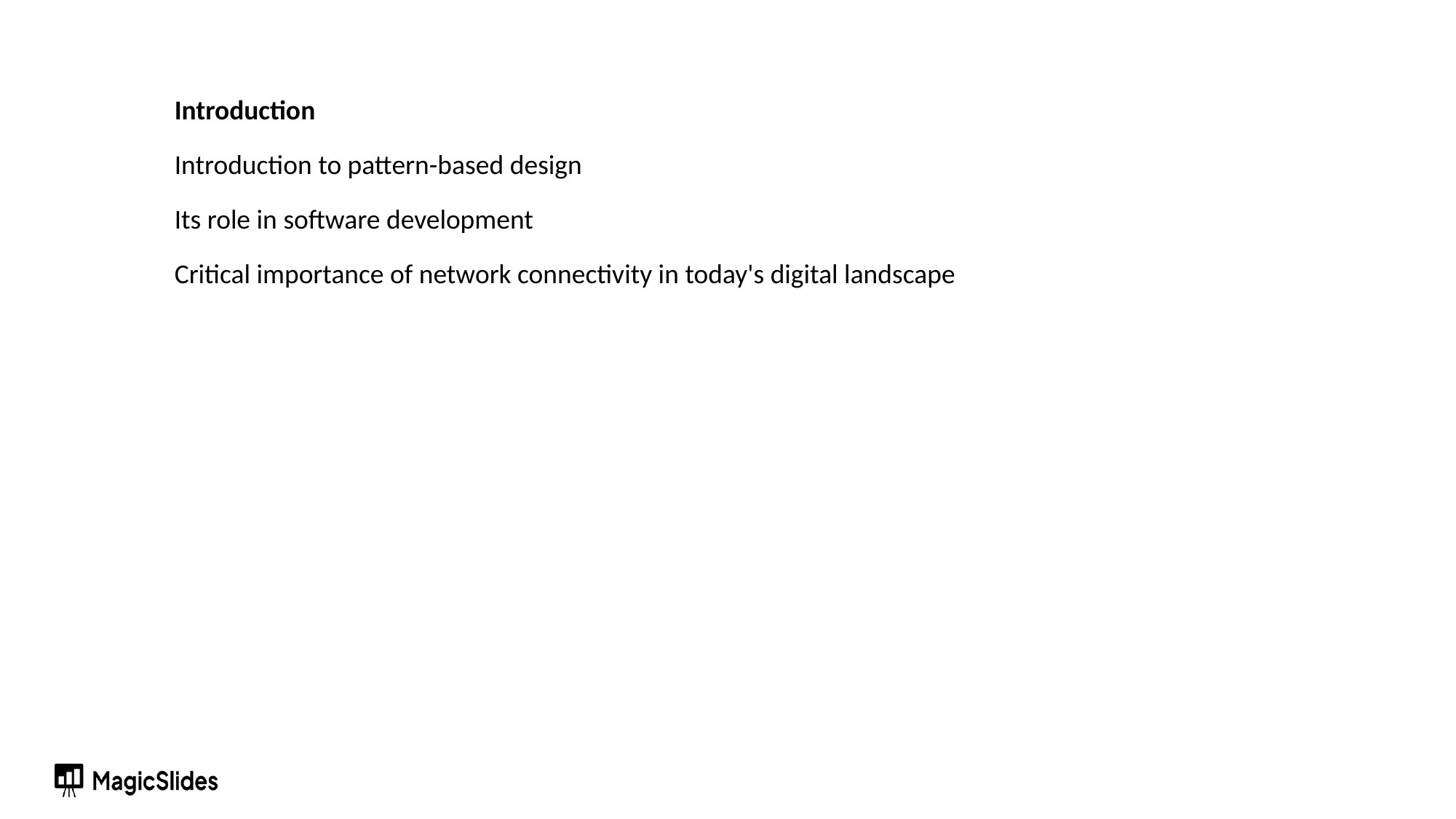

Introduction
Introduction to pattern-based design
Its role in software development
Critical importance of network connectivity in today's digital landscape